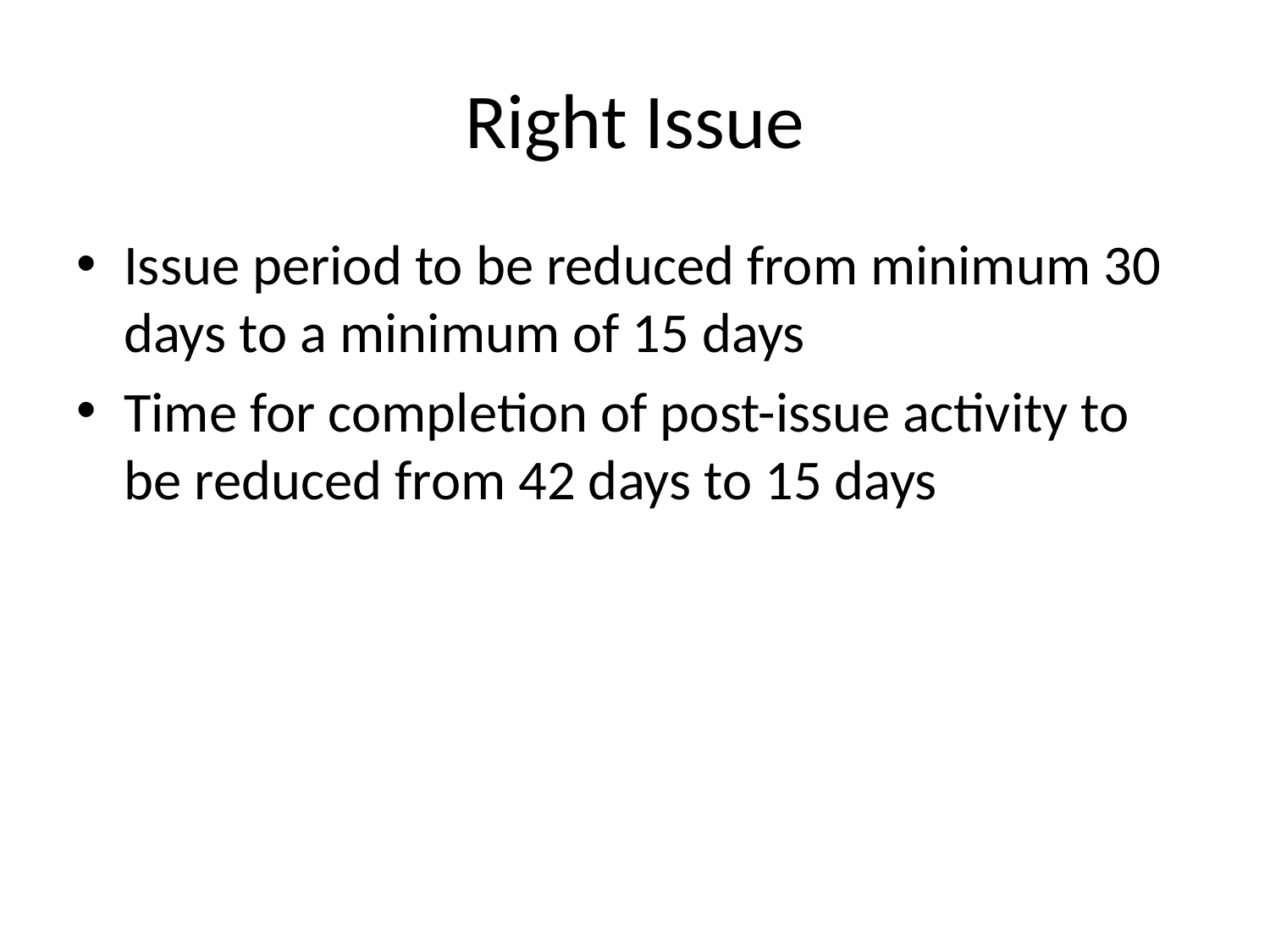

# Right Issue
Issue period to be reduced from minimum 30 days to a minimum of 15 days
Time for completion of post-issue activity to be reduced from 42 days to 15 days